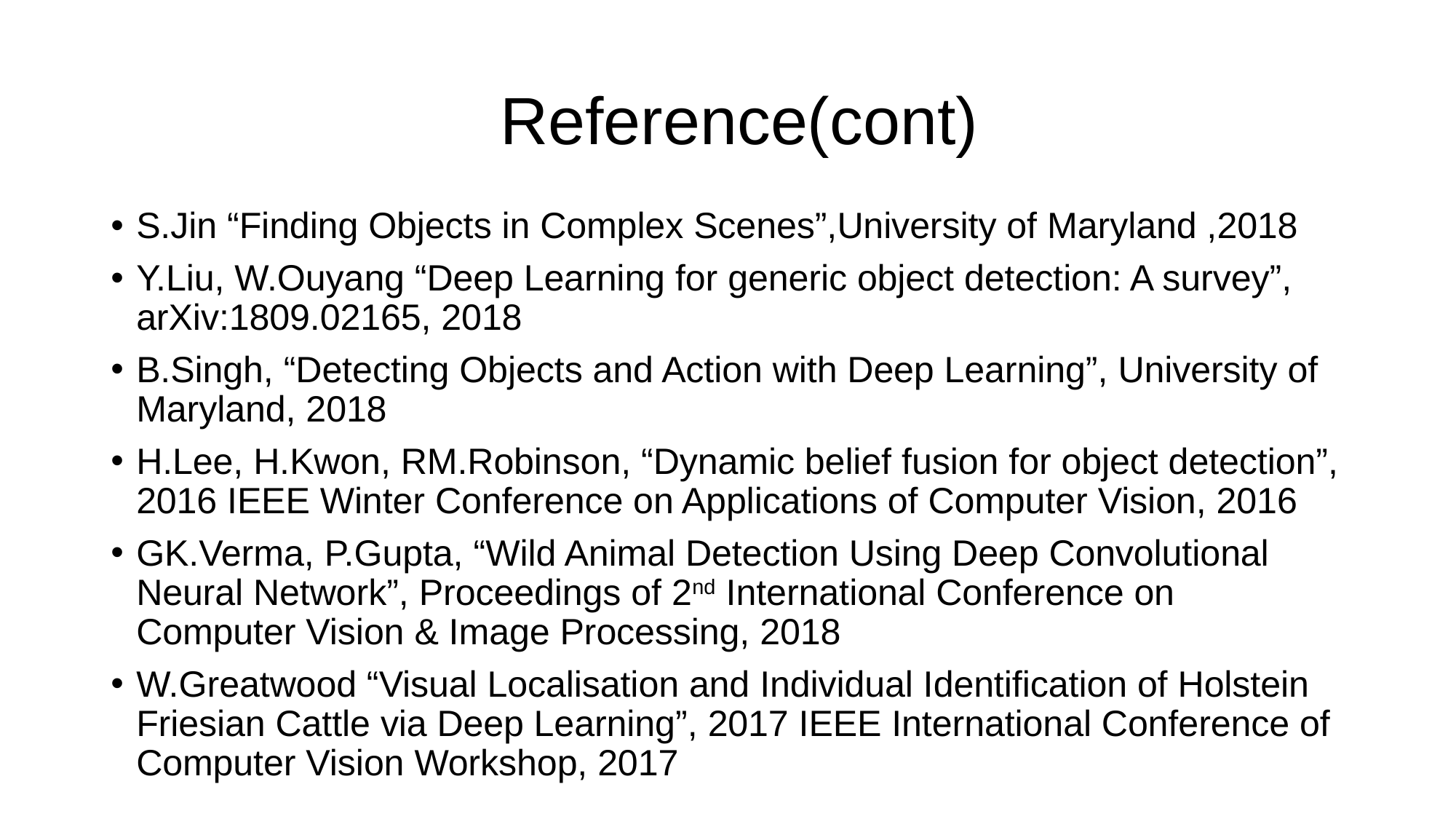

# Reference(cont)
S.Jin “Finding Objects in Complex Scenes”,University of Maryland ,2018
Y.Liu, W.Ouyang “Deep Learning for generic object detection: A survey”, arXiv:1809.02165, 2018
B.Singh, “Detecting Objects and Action with Deep Learning”, University of Maryland, 2018
H.Lee, H.Kwon, RM.Robinson, “Dynamic belief fusion for object detection”, 2016 IEEE Winter Conference on Applications of Computer Vision, 2016
GK.Verma, P.Gupta, “Wild Animal Detection Using Deep Convolutional Neural Network”, Proceedings of 2nd International Conference on Computer Vision & Image Processing, 2018
W.Greatwood “Visual Localisation and Individual Identification of Holstein Friesian Cattle via Deep Learning”, 2017 IEEE International Conference of Computer Vision Workshop, 2017